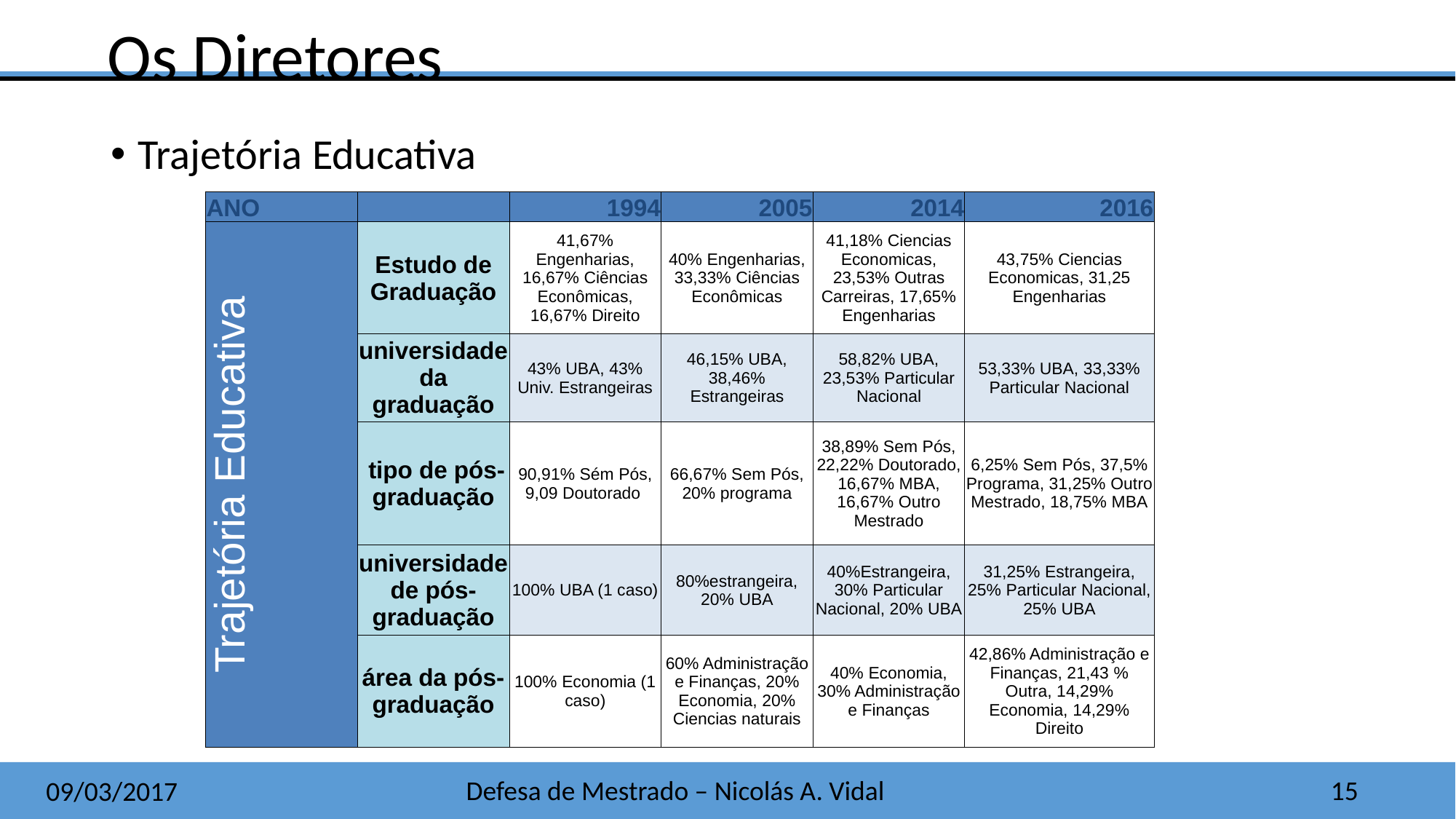

# Os Diretores
Trajetória Educativa
| ANO |  | 1994 | 2005 | 2014 | 2016 |
| --- | --- | --- | --- | --- | --- |
| Trajetória Educativa | Estudo de Graduação | 41,67% Engenharias, 16,67% Ciências Econômicas, 16,67% Direito | 40% Engenharias, 33,33% Ciências Econômicas | 41,18% Ciencias Economicas, 23,53% Outras Carreiras, 17,65% Engenharias | 43,75% Ciencias Economicas, 31,25 Engenharias |
|  | universidade da graduação | 43% UBA, 43% Univ. Estrangeiras | 46,15% UBA, 38,46% Estrangeiras | 58,82% UBA, 23,53% Particular Nacional | 53,33% UBA, 33,33% Particular Nacional |
|  | tipo de pós-graduação | 90,91% Sém Pós, 9,09 Doutorado | 66,67% Sem Pós, 20% programa | 38,89% Sem Pós, 22,22% Doutorado, 16,67% MBA, 16,67% Outro Mestrado | 6,25% Sem Pós, 37,5% Programa, 31,25% Outro Mestrado, 18,75% MBA |
|  | universidade de pós-graduação | 100% UBA (1 caso) | 80%estrangeira, 20% UBA | 40%Estrangeira, 30% Particular Nacional, 20% UBA | 31,25% Estrangeira, 25% Particular Nacional, 25% UBA |
|  | área da pós-graduação | 100% Economia (1 caso) | 60% Administração e Finanças, 20% Economia, 20% Ciencias naturais | 40% Economia, 30% Administração e Finanças | 42,86% Administração e Finanças, 21,43 % Outra, 14,29% Economia, 14,29% Direito |

Defesa de Mestrado – Nicolás A. Vidal
15
09/03/2017